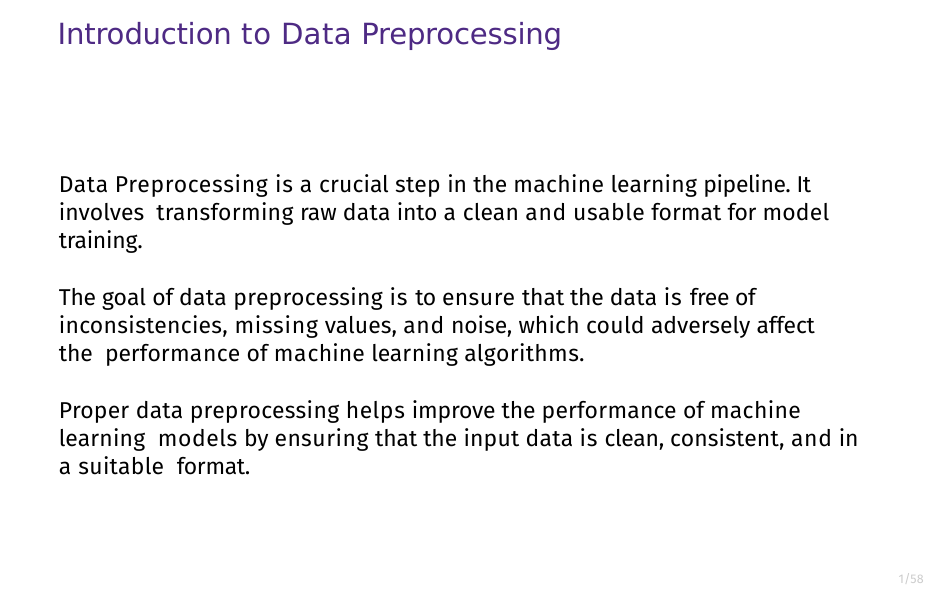

# Introduction to Data Preprocessing
Data Preprocessing is a crucial step in the machine learning pipeline. It involves  transforming raw data into a clean and usable format for model training.

The goal of data preprocessing is to ensure that the data is free of  inconsistencies, missing values, and noise, which could adversely affect the  performance of machine learning algorithms.

Proper data preprocessing helps improve the performance of machine learning  models by ensuring that the input data is clean, consistent, and in a suitable  format.
1/58